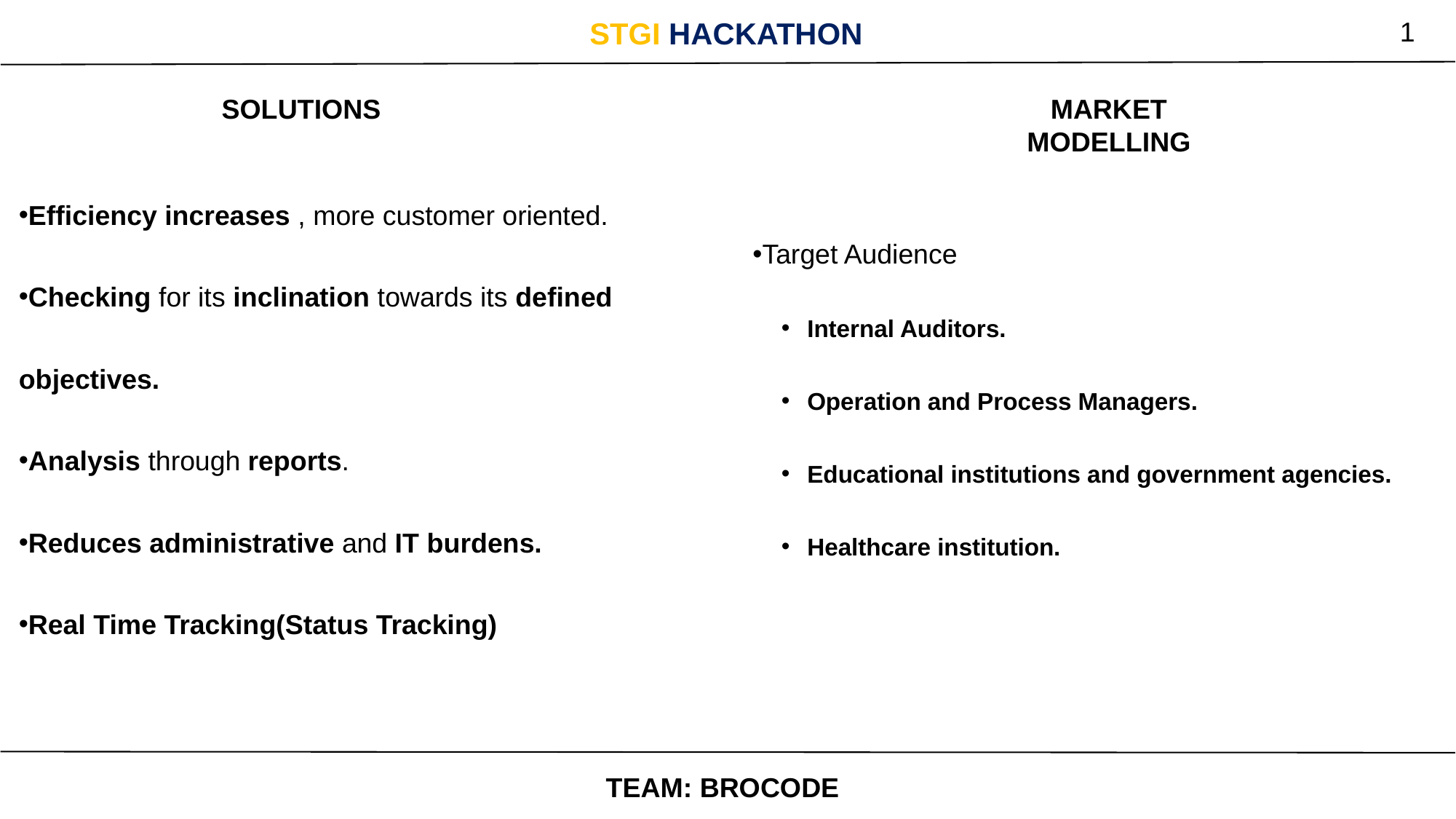

1
STGI HACKATHON
SOLUTIONS
MARKET MODELLING
Efficiency increases , more customer oriented.
Checking for its inclination towards its defined objectives.
Analysis through reports.
Reduces administrative and IT burdens.
Real Time Tracking(Status Tracking)

Target Audience
Internal Auditors.
Operation and Process Managers.
Educational institutions and government agencies.
Healthcare institution.

TEAM: BROCODE